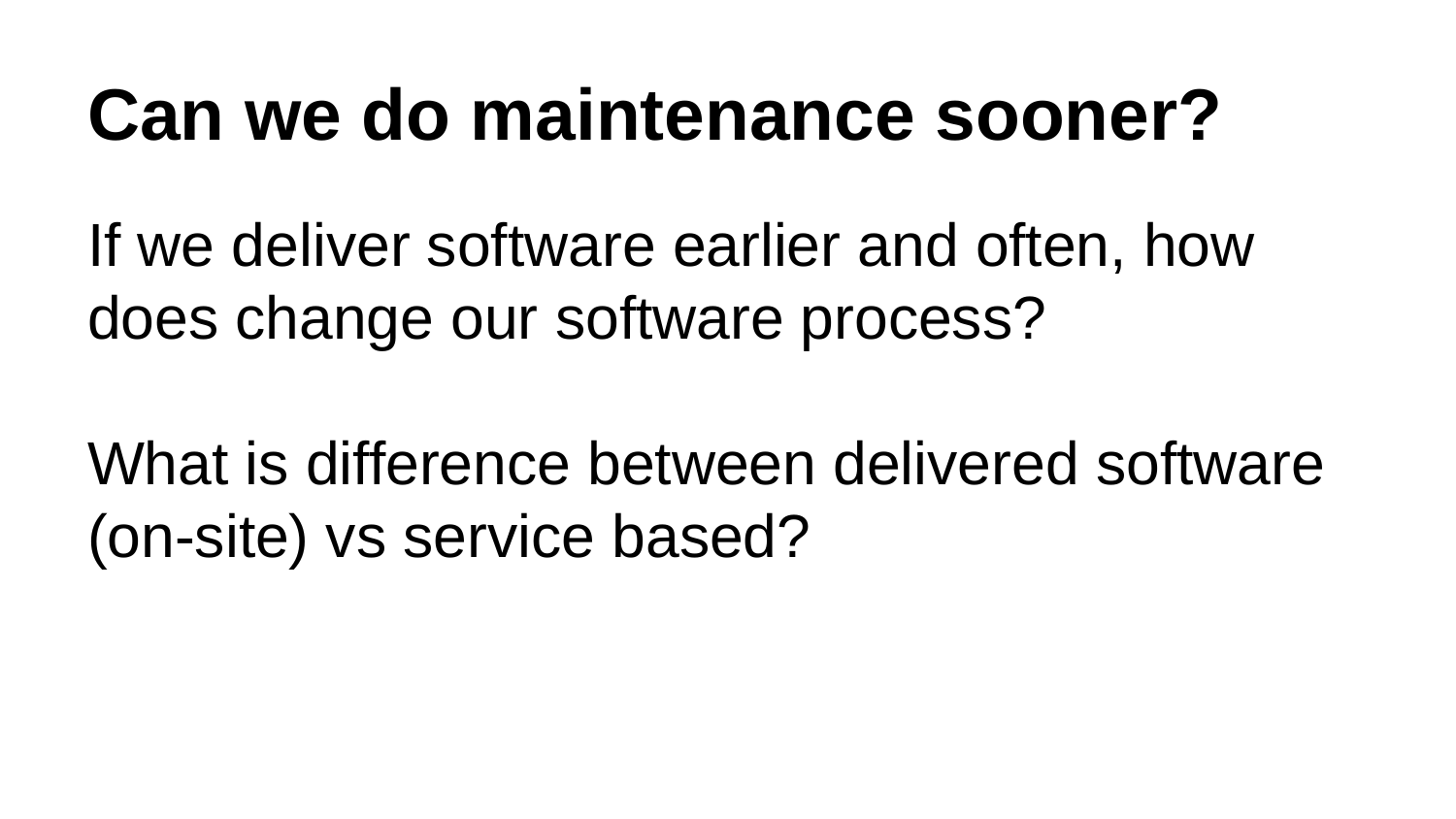

# Can we do maintenance sooner?
If we deliver software earlier and often, how does change our software process?

What is difference between delivered software (on-site) vs service based?